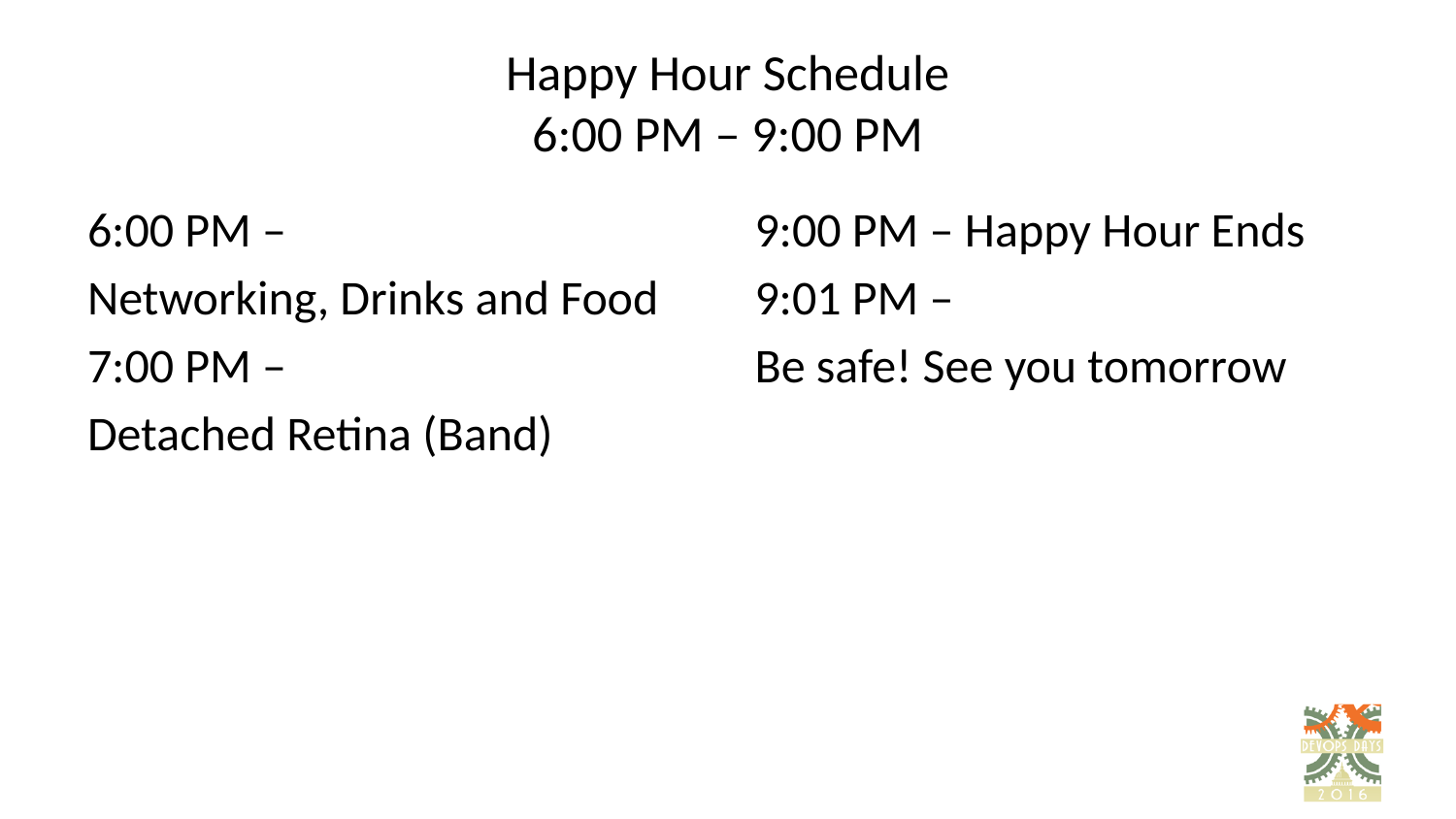

# Happy Hour Schedule 6:00 PM – 9:00 PM
6:00 PM –
Networking, Drinks and Food
7:00 PM –
Detached Retina (Band)

9:00 PM – Happy Hour Ends
9:01 PM –
Be safe! See you tomorrow